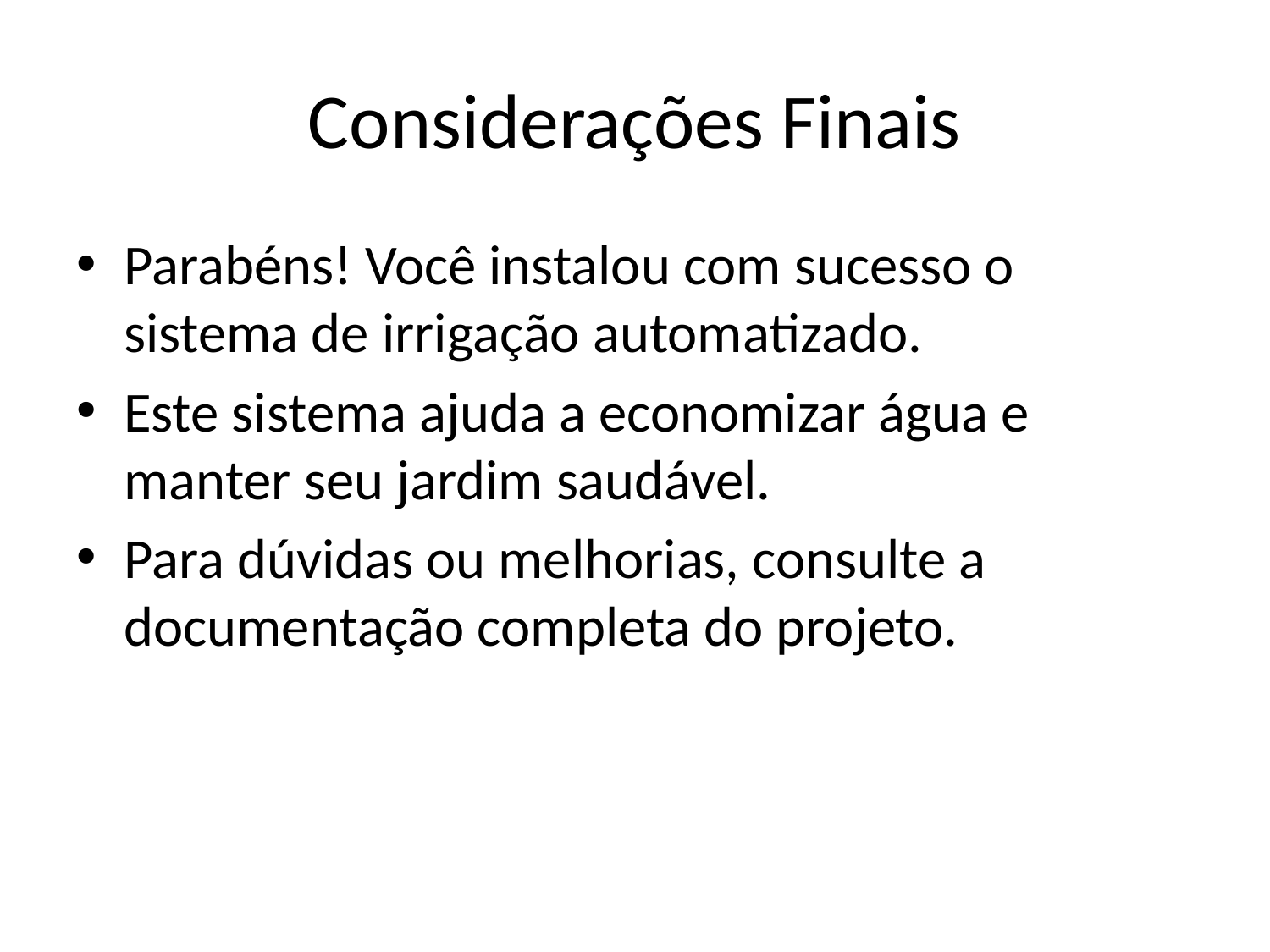

# Considerações Finais
Parabéns! Você instalou com sucesso o sistema de irrigação automatizado.
Este sistema ajuda a economizar água e manter seu jardim saudável.
Para dúvidas ou melhorias, consulte a documentação completa do projeto.